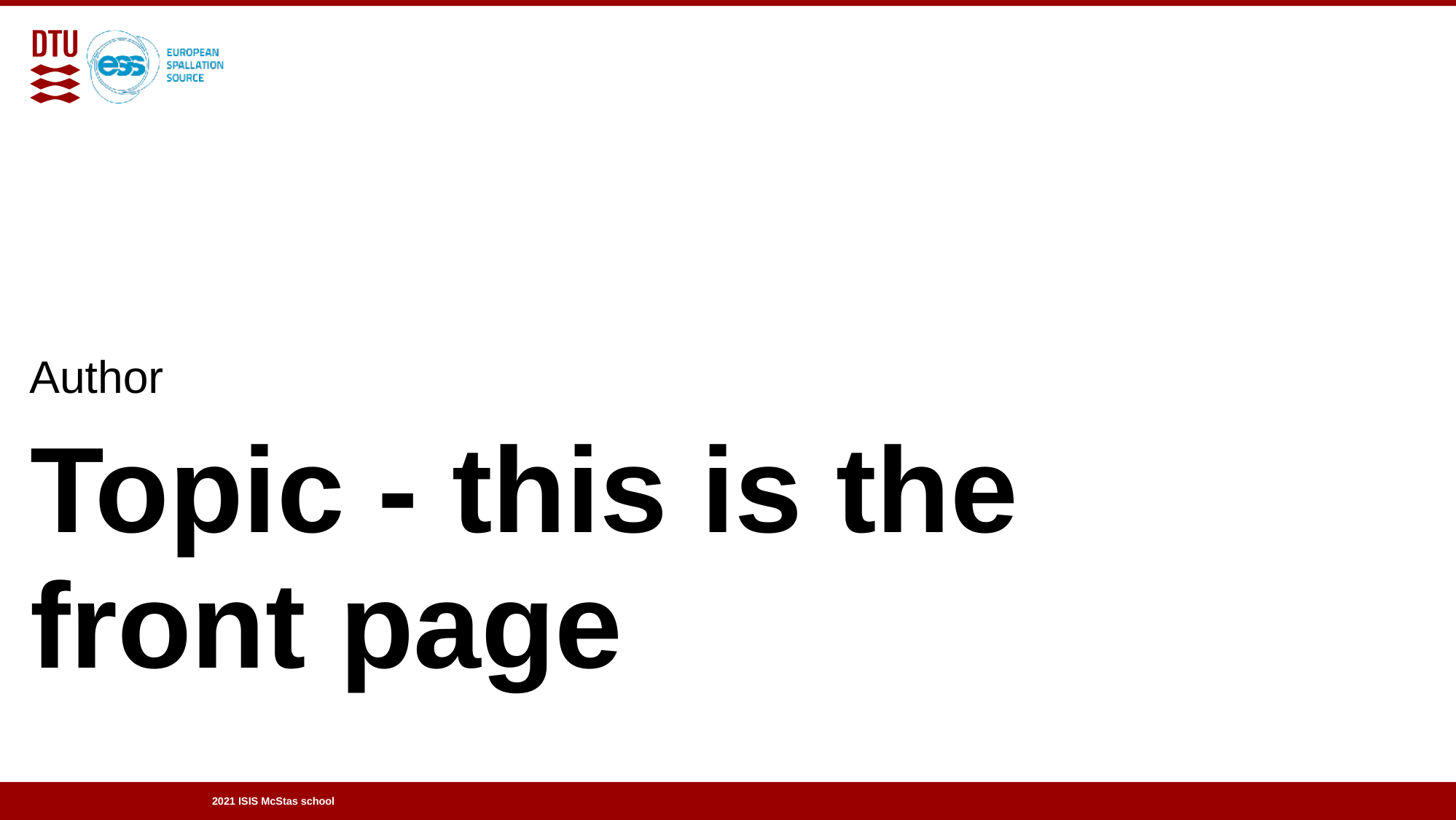

Author
# Topic - this is the front page
1